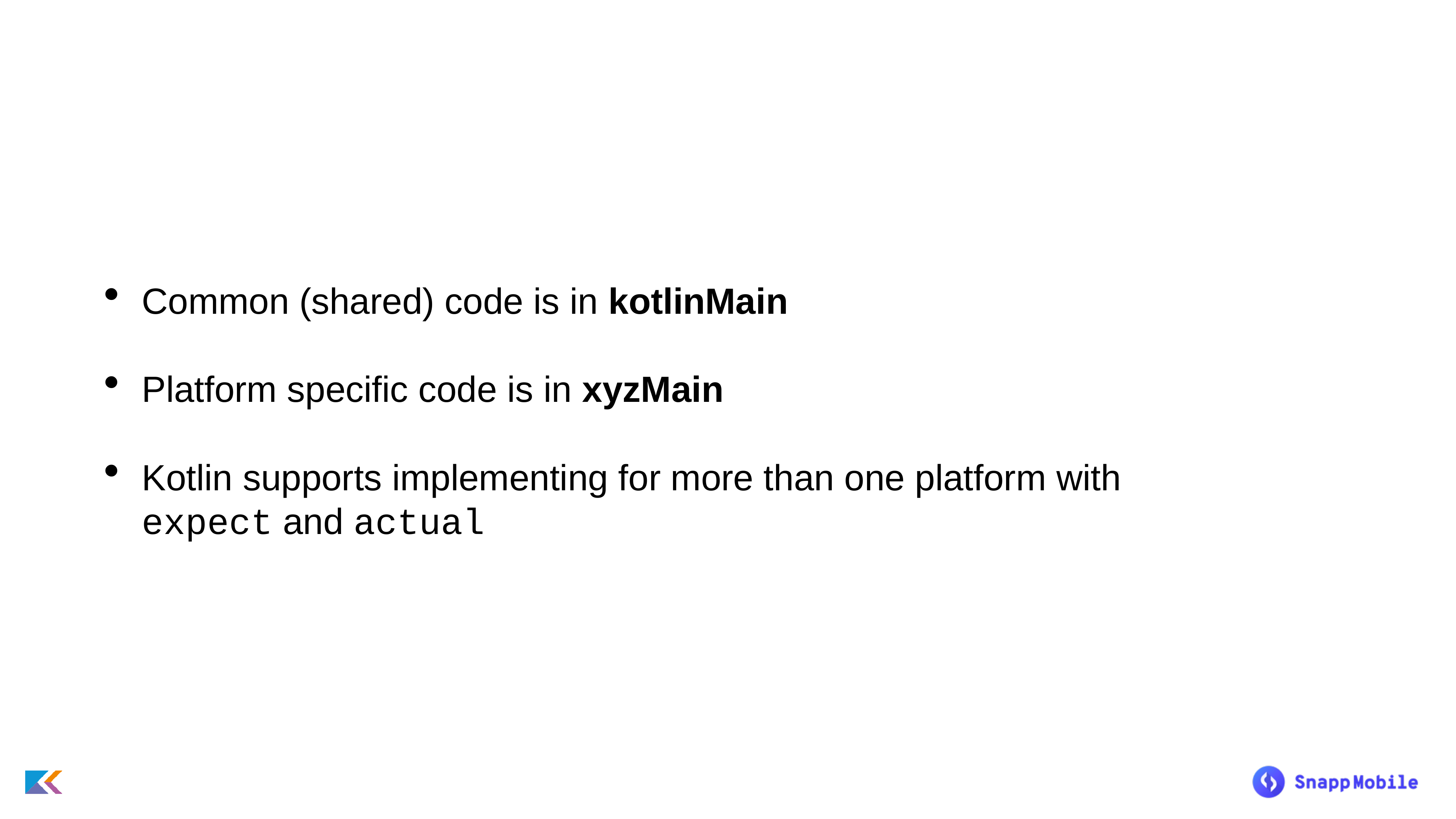

Common (shared) code is in kotlinMain
Platform specific code is in xyzMain
Kotlin supports implementing for more than one platform with expect and actual